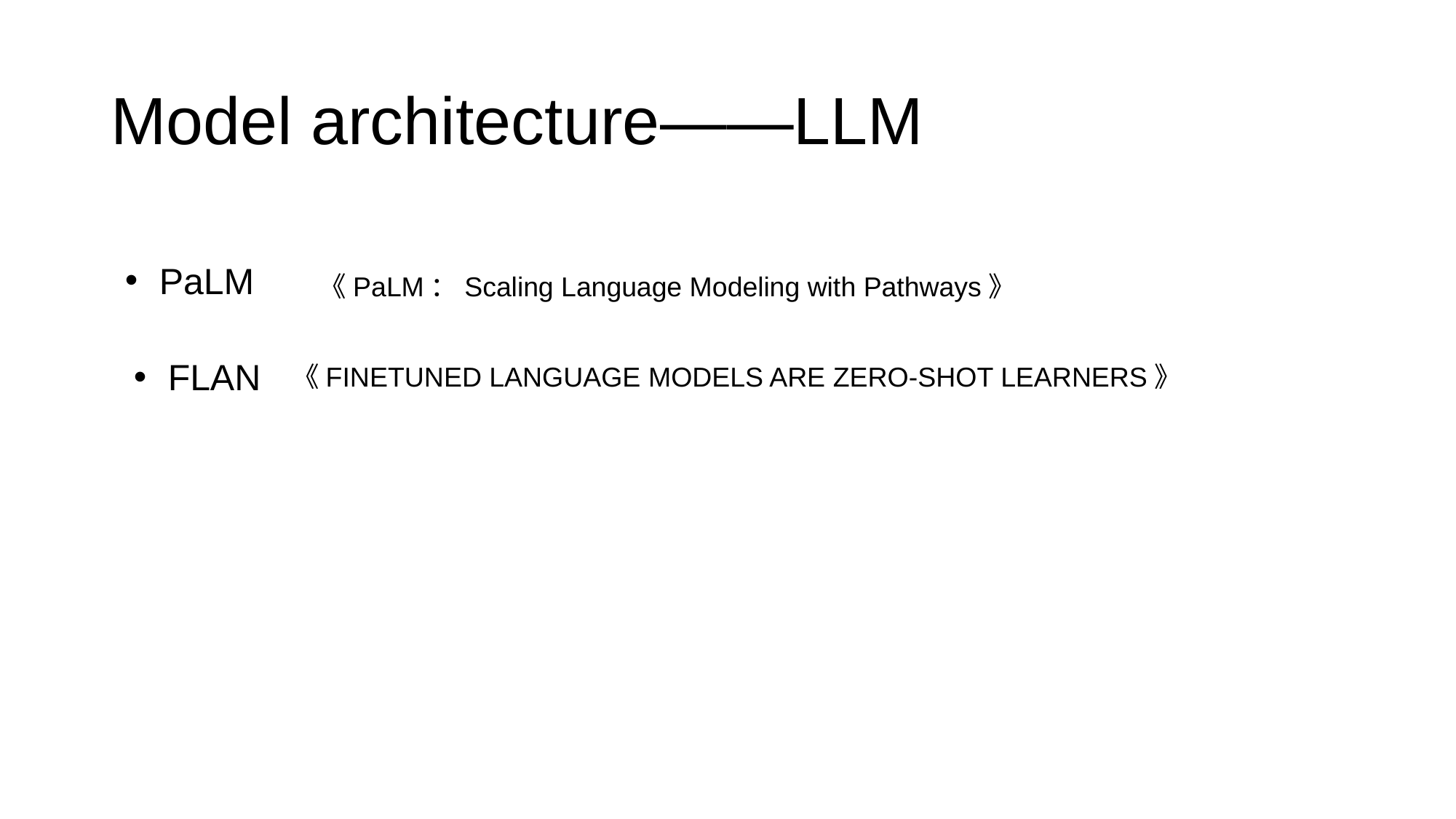

# Model architecture——LLM
PaLM
《PaLM：Scaling Language Modeling with Pathways》
FLAN
《FINETUNED LANGUAGE MODELS ARE ZERO-SHOT LEARNERS》